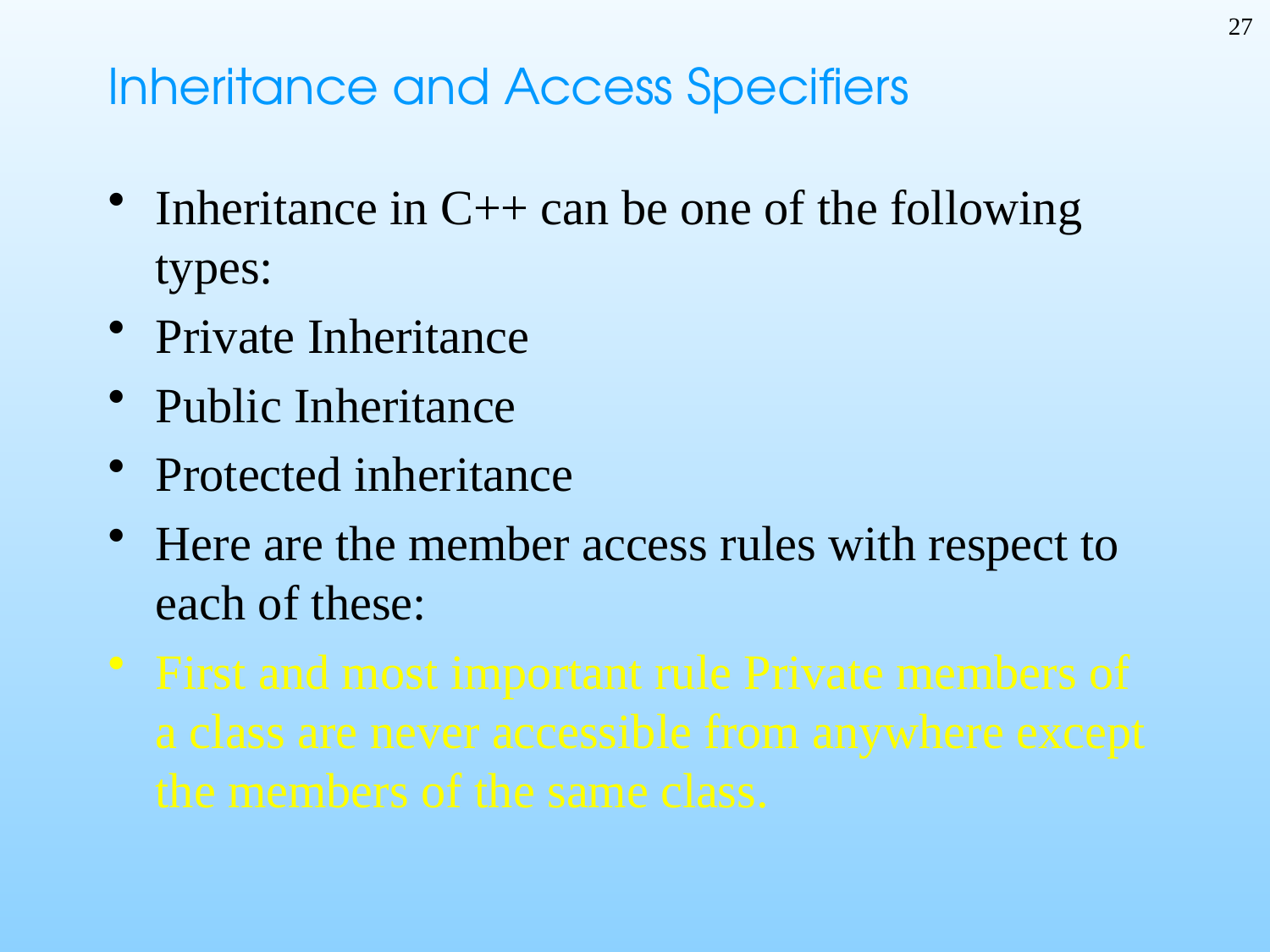

27
# Inheritance and Access Specifiers
Inheritance in C++ can be one of the following types:
Private Inheritance
Public Inheritance
Protected inheritance
Here are the member access rules with respect to each of these:
First and most important rule Private members of a class are never accessible from anywhere except the members of the same class.

All Public members of the Base Class become Public Members of the derived class &
All Protected members of the Base Class become Protected Members of the Derived Class.
i.e. No change in the Access of the members. The access rules we discussed before are further then applied to these members.